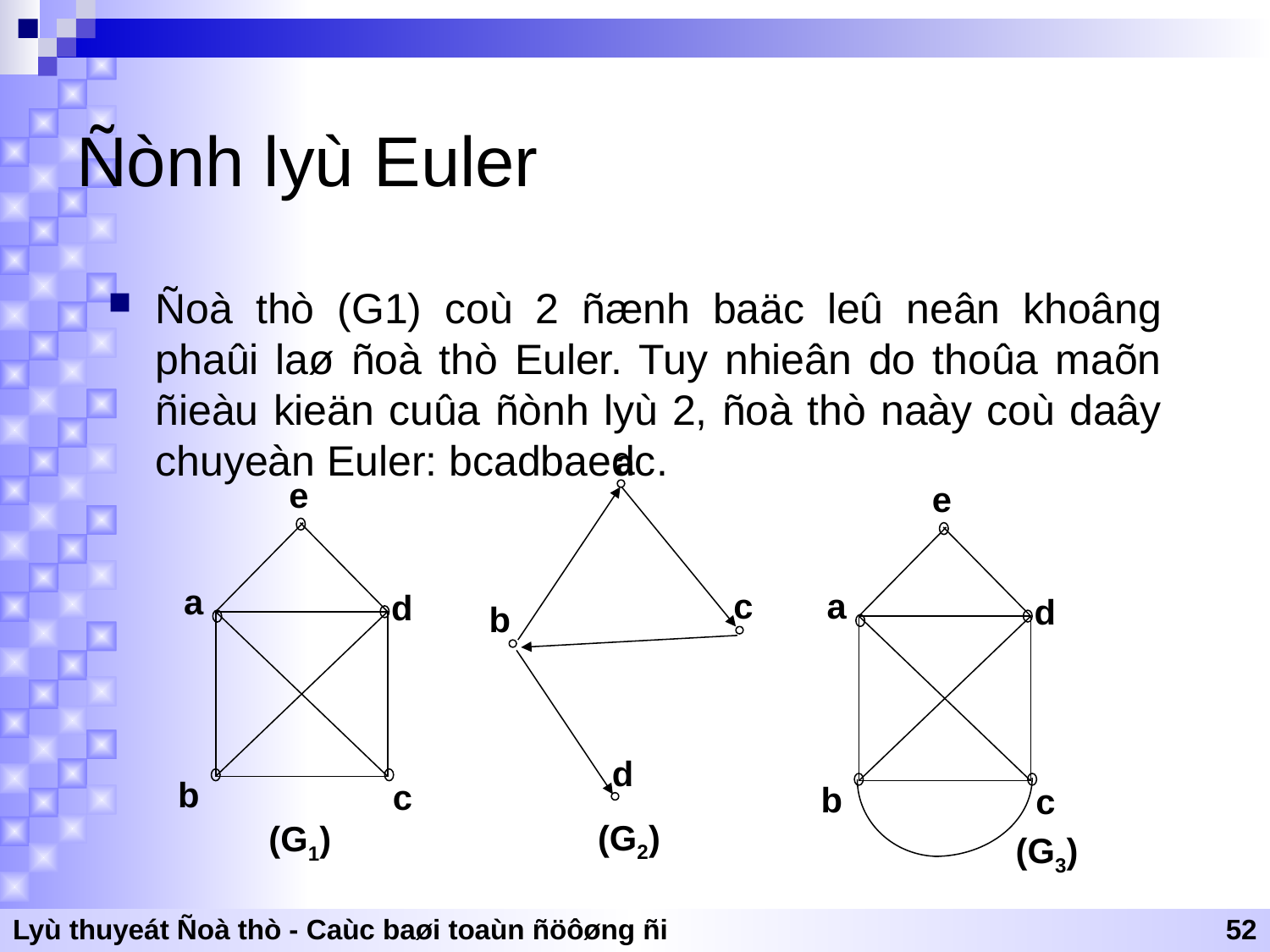

# Ñònh lyù Euler
Ñoà thò (G1) coù 2 ñænh baäc leû neân khoâng phaûi laø ñoà thò Euler. Tuy nhieân do thoûa maõn ñieàu kieän cuûa ñònh lyù 2, ñoà thò naày coù daây chuyeàn Euler: bcadbaedc.
a
e
e

a
c
a
d
d
b

d
b

c

b

c

(G2)
(G1)
(G3)
Lyù thuyeát Ñoà thò - Caùc baøi toaùn ñöôøng ñi
52